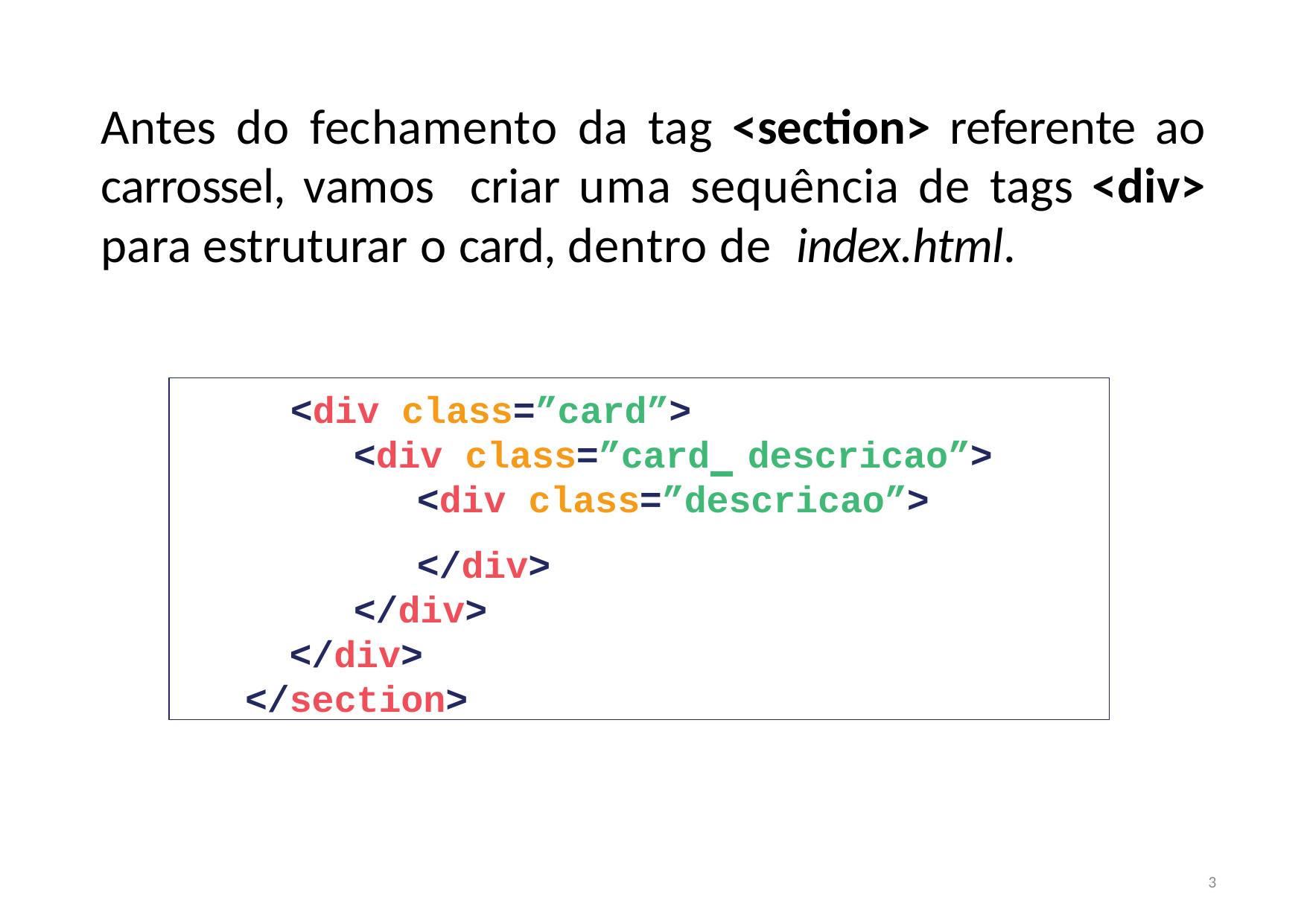

# Antes do fechamento da tag <section> referente ao carrossel, vamos  criar uma sequência de tags <div> para estruturar o card, dentro de  index.html.
<div class=”card”>
<div class=”card descricao”>
<div class=”descricao”>
</div>
</div>
</div>
</section>
3